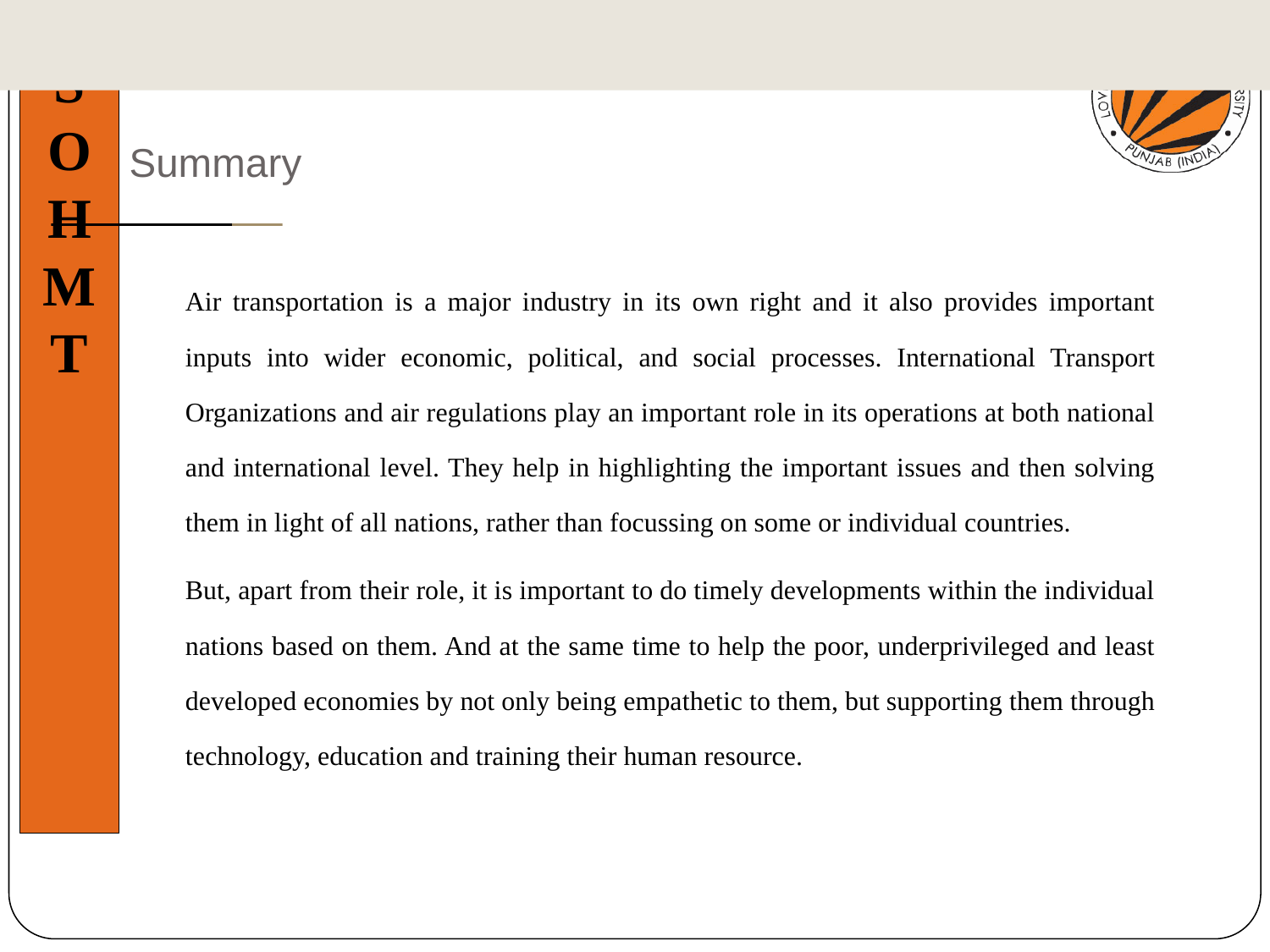

# Summary
Air transportation is a major industry in its own right and it also provides important inputs into wider economic, political, and social processes. International Transport Organizations and air regulations play an important role in its operations at both national and international level. They help in highlighting the important issues and then solving them in light of all nations, rather than focussing on some or individual countries.
But, apart from their role, it is important to do timely developments within the individual nations based on them. And at the same time to help the poor, underprivileged and least developed economies by not only being empathetic to them, but supporting them through technology, education and training their human resource.